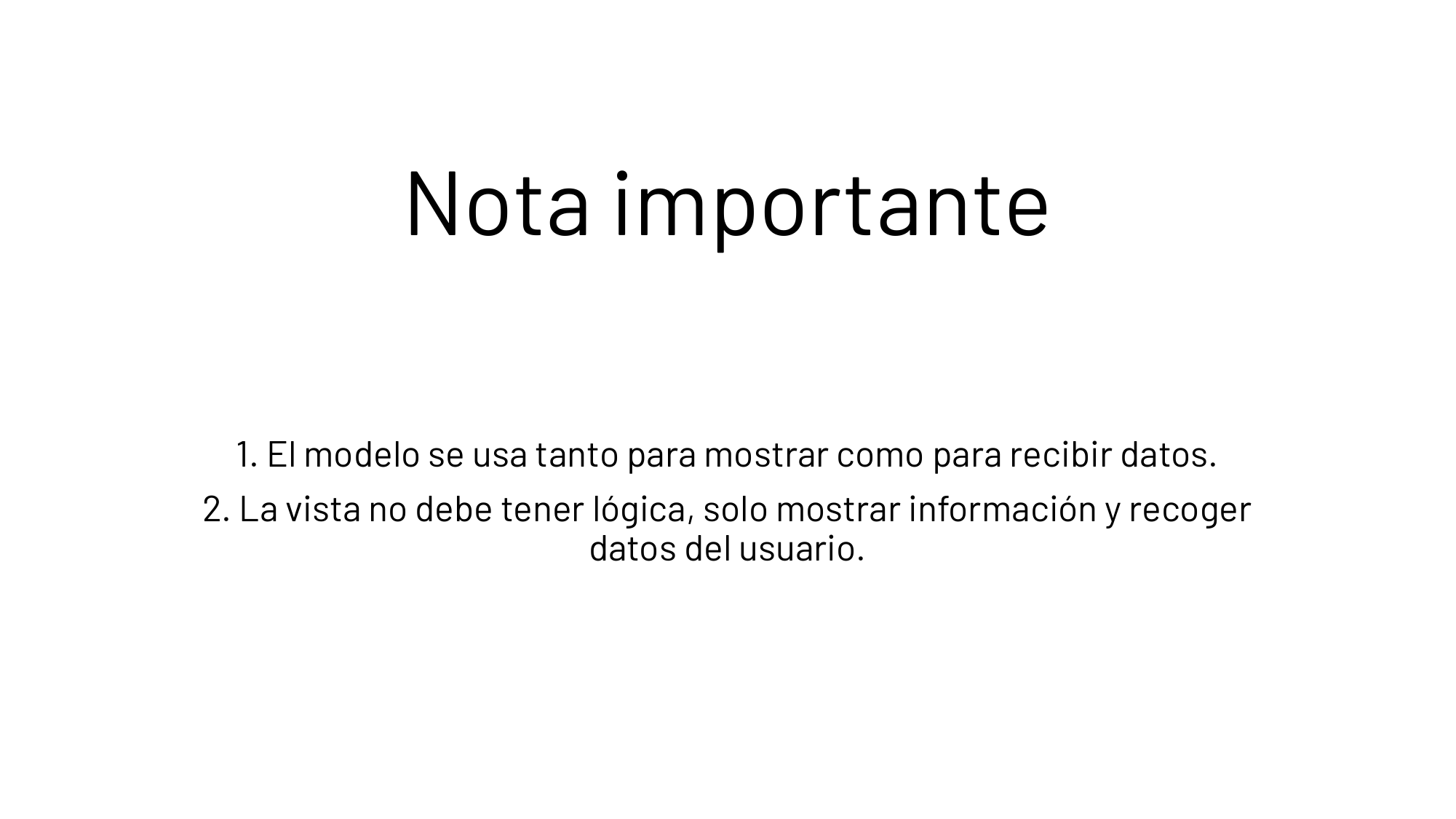

# Nota importante
1. El modelo se usa tanto para mostrar como para recibir datos.
2. La vista no debe tener lógica, solo mostrar información y recoger datos del usuario.